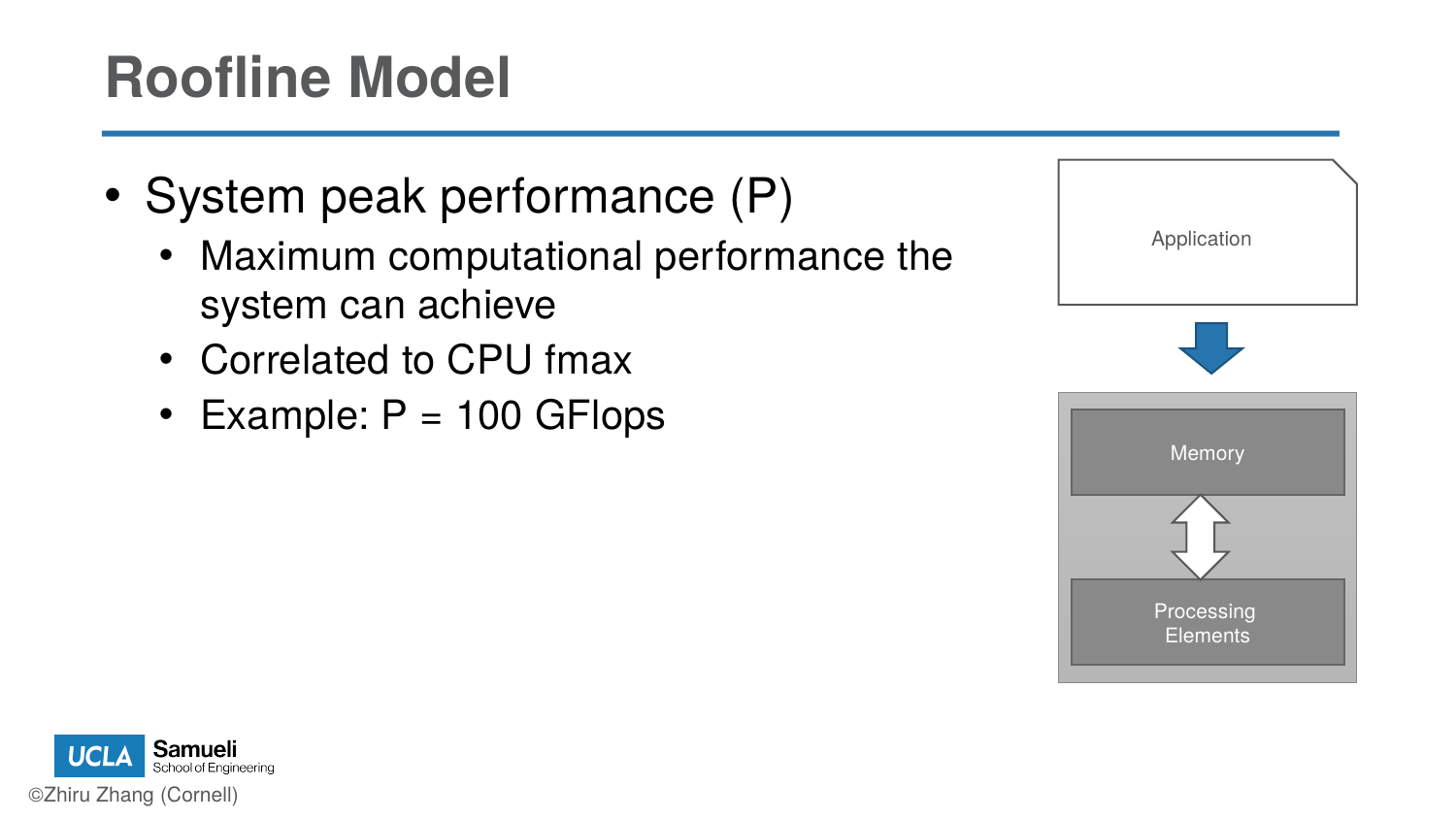

# Roofline Model
System peak performance (P)
Maximum computational performance the system can achieve
Correlated to CPU fmax
Example: P = 100 GFlops
Application

Memory

Processing
Elements
©Zhiru Zhang (Cornell)